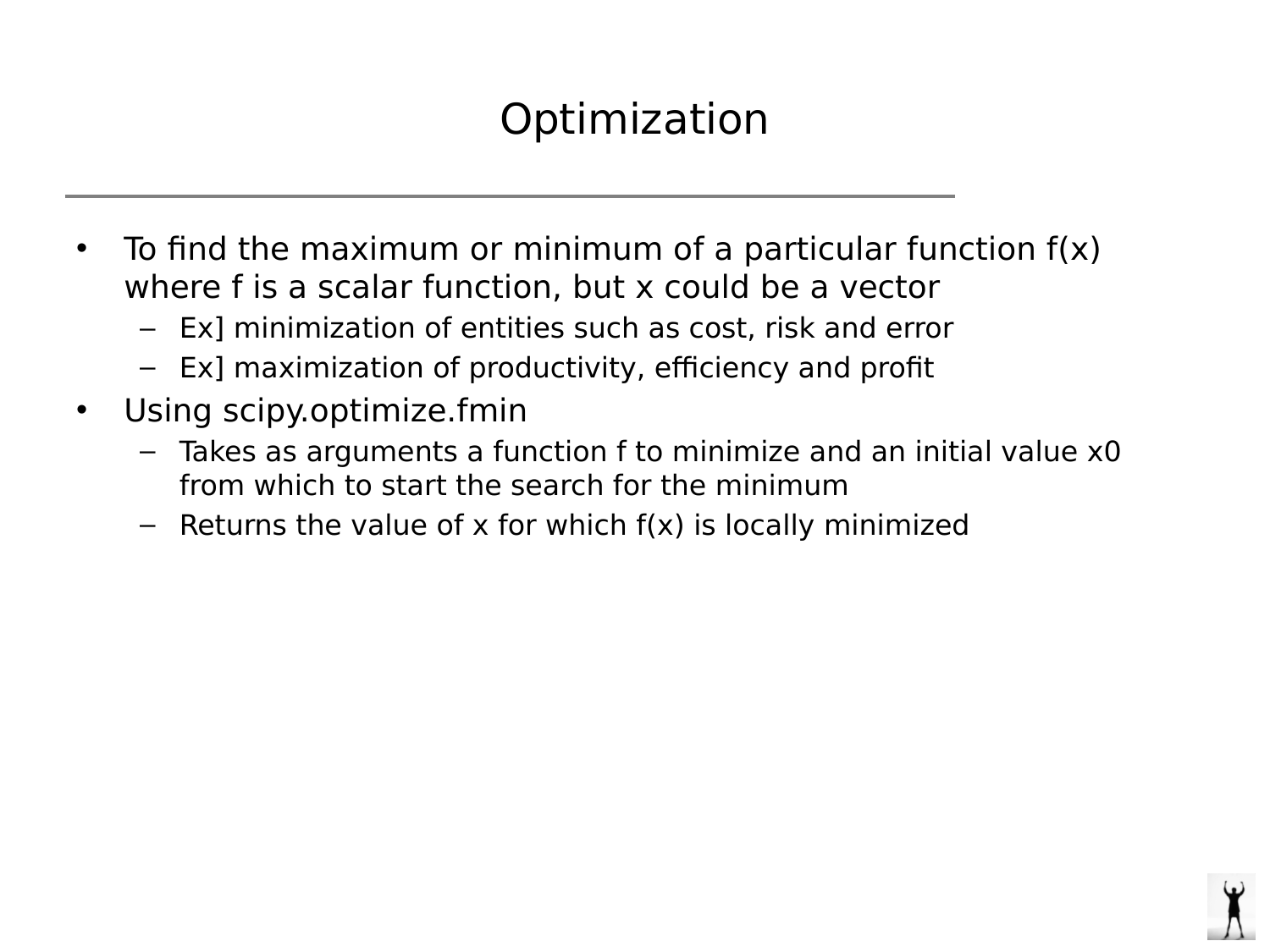

# Optimization
To find the maximum or minimum of a particular function f(x) where f is a scalar function, but x could be a vector
Ex] minimization of entities such as cost, risk and error
Ex] maximization of productivity, efficiency and profit
Using scipy.optimize.fmin
Takes as arguments a function f to minimize and an initial value x0 from which to start the search for the minimum
Returns the value of x for which f(x) is locally minimized